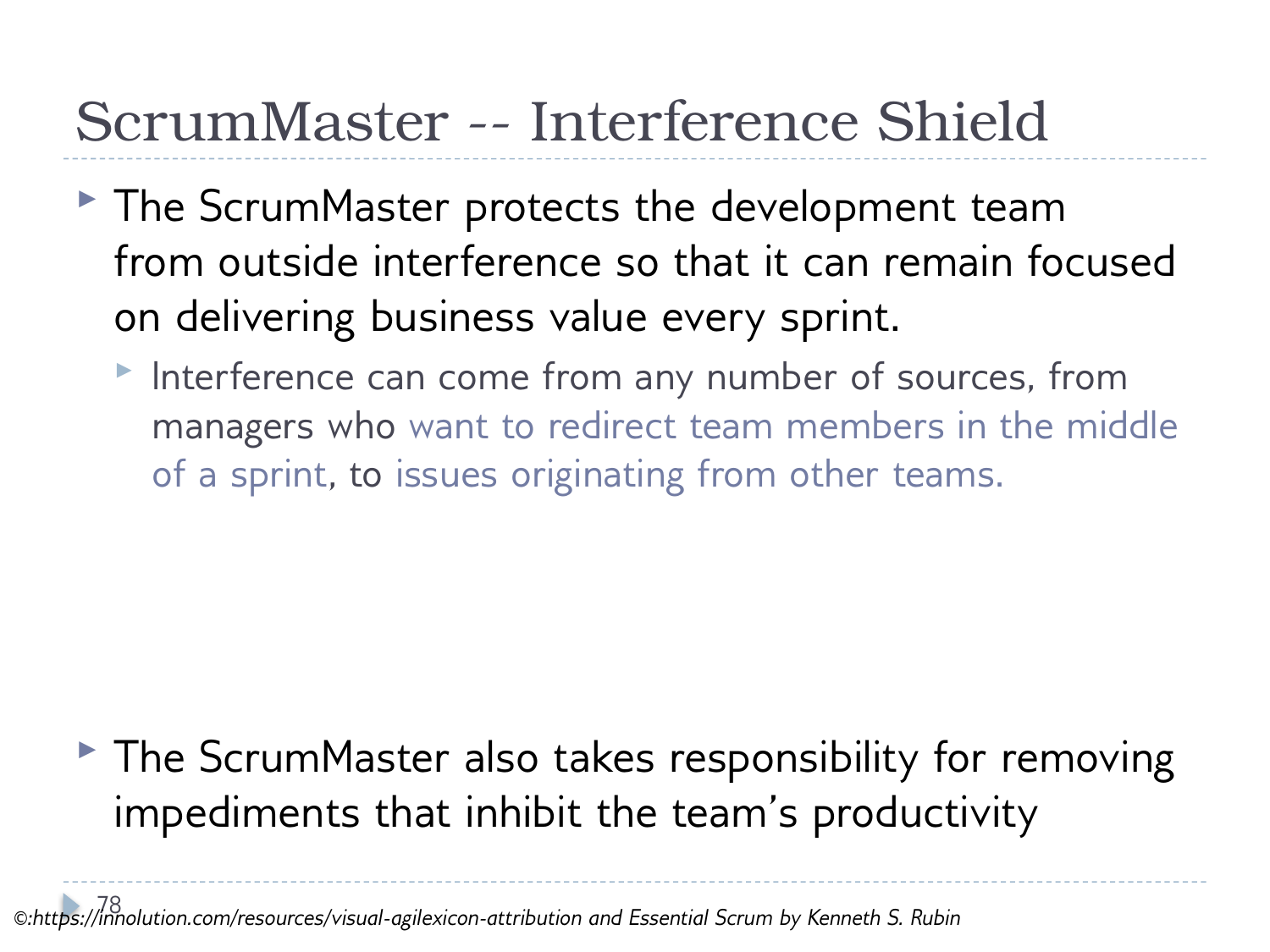

# ScrumMaster -- Interference Shield
The ScrumMaster protects the development team from outside interference so that it can remain focused on delivering business value every sprint.
Interference can come from any number of sources, from managers who want to redirect team members in the middle of a sprint, to issues originating from other teams.

The ScrumMaster also takes responsibility for removing impediments that inhibit the team’s productivity

78
©:https://innolution.com/resources/visual-agilexicon-attribution and Essential Scrum by Kenneth S. Rubin